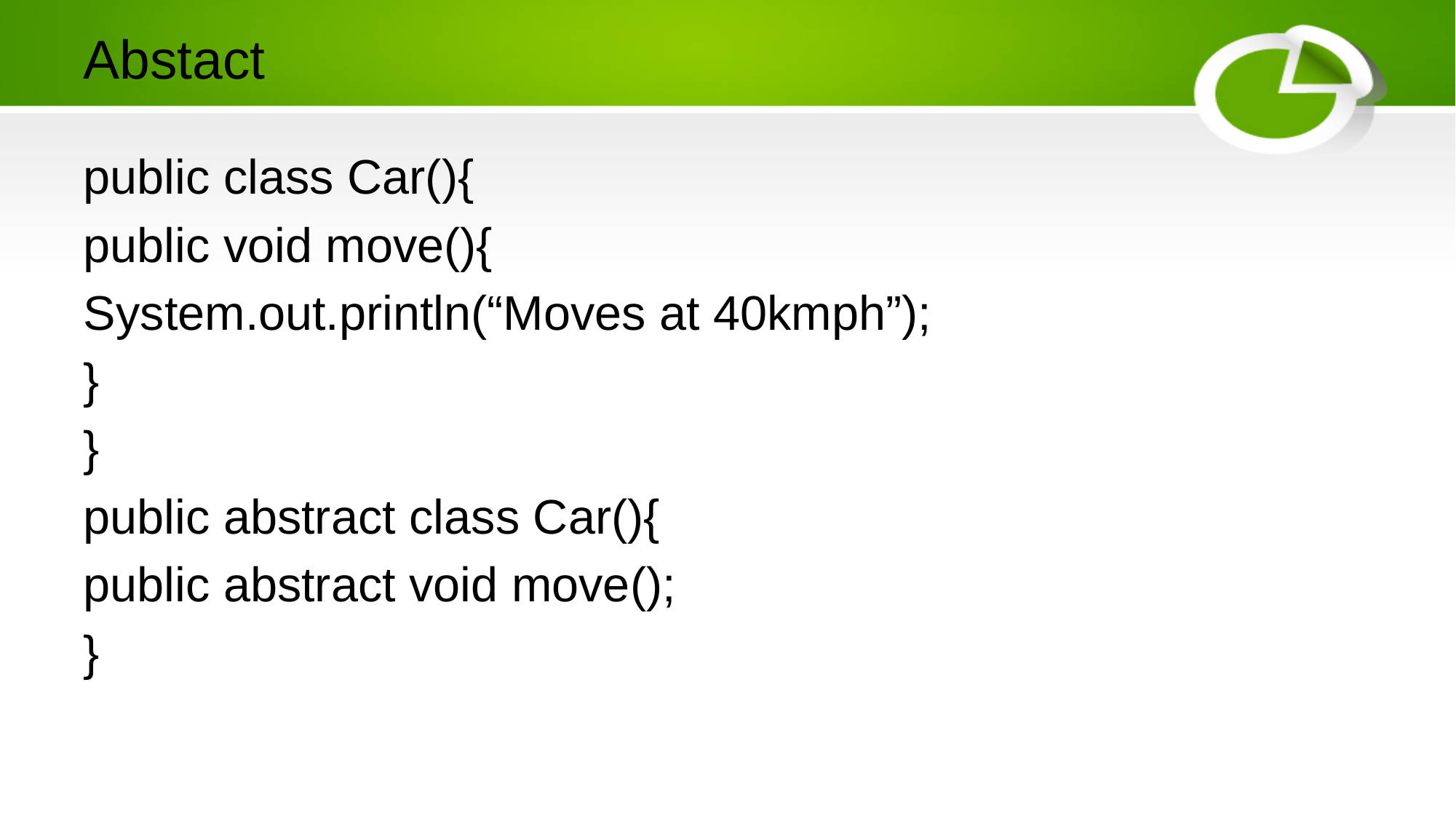

# Abstact
public class Car(){
public void move(){
System.out.println(“Moves at 40kmph”);
}
}
public abstract class Car(){
public abstract void move();
}